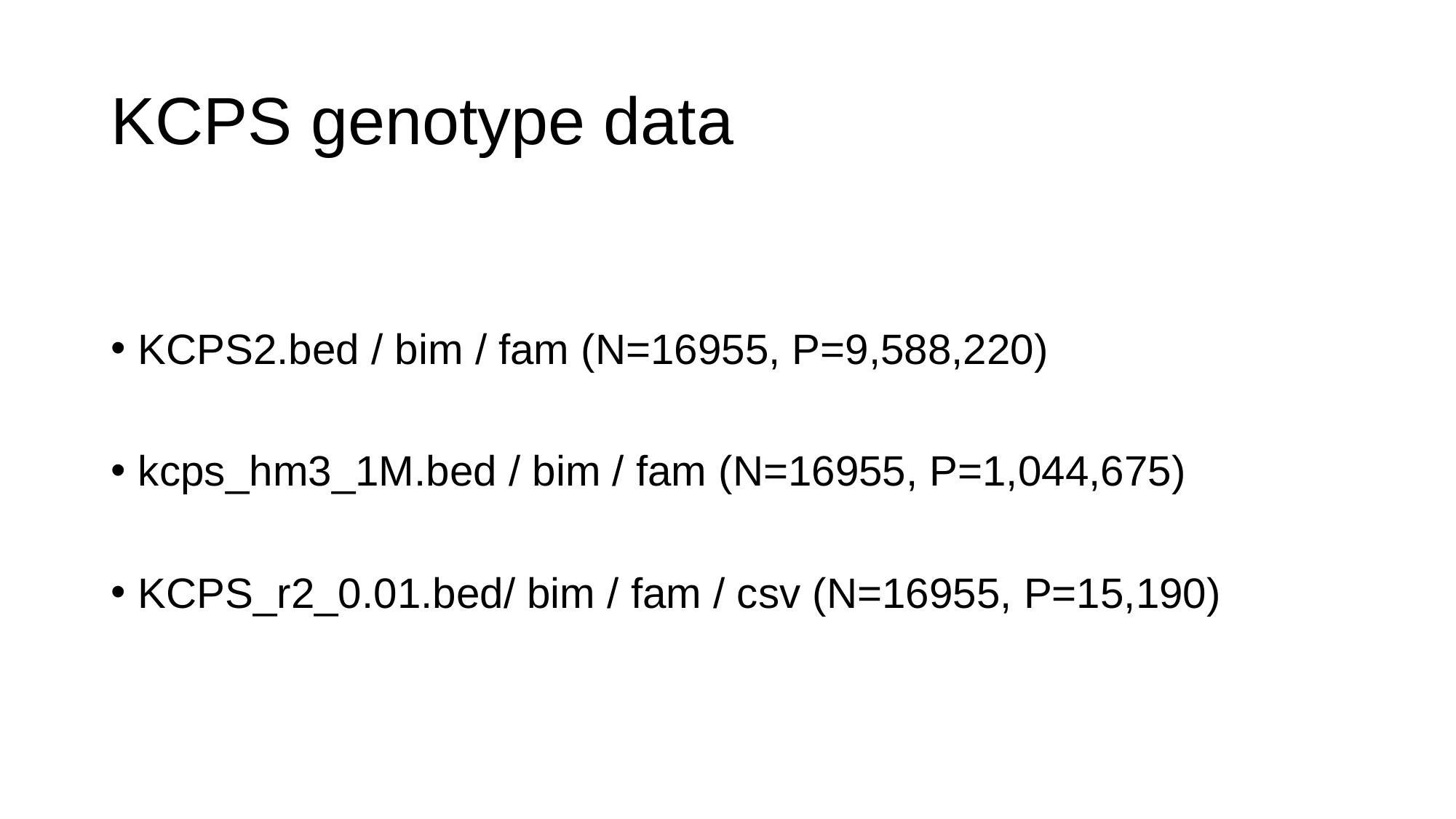

# KCPS genotype data

KCPS2.bed / bim / fam (N=16955, P=9,588,220)

kcps_hm3_1M.bed / bim / fam (N=16955, P=1,044,675)

KCPS_r2_0.01.bed/ bim / fam / csv (N=16955, P=15,190)